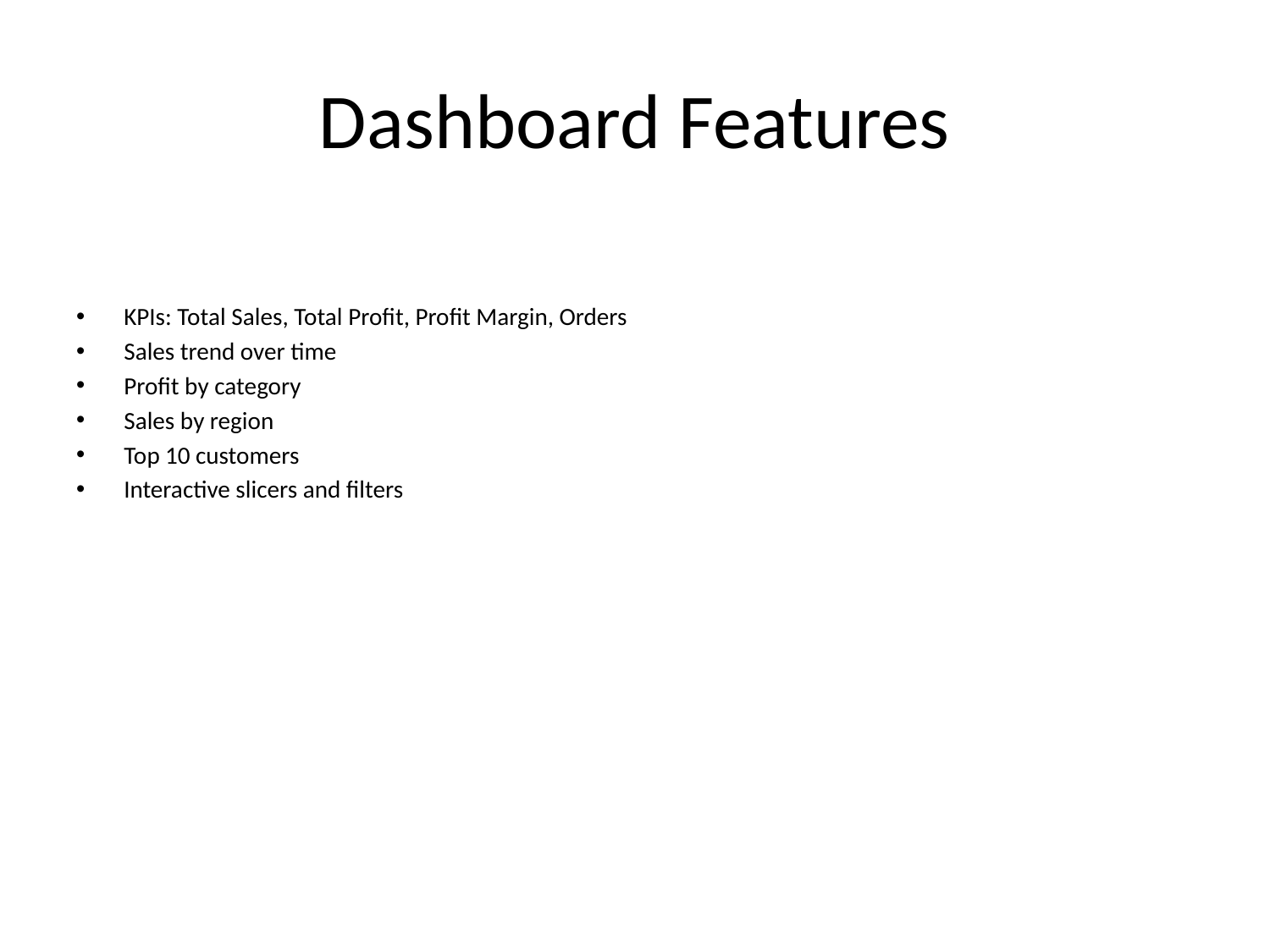

# Dashboard Features

KPIs: Total Sales, Total Profit, Profit Margin, Orders
Sales trend over time
Profit by category
Sales by region
Top 10 customers
Interactive slicers and filters